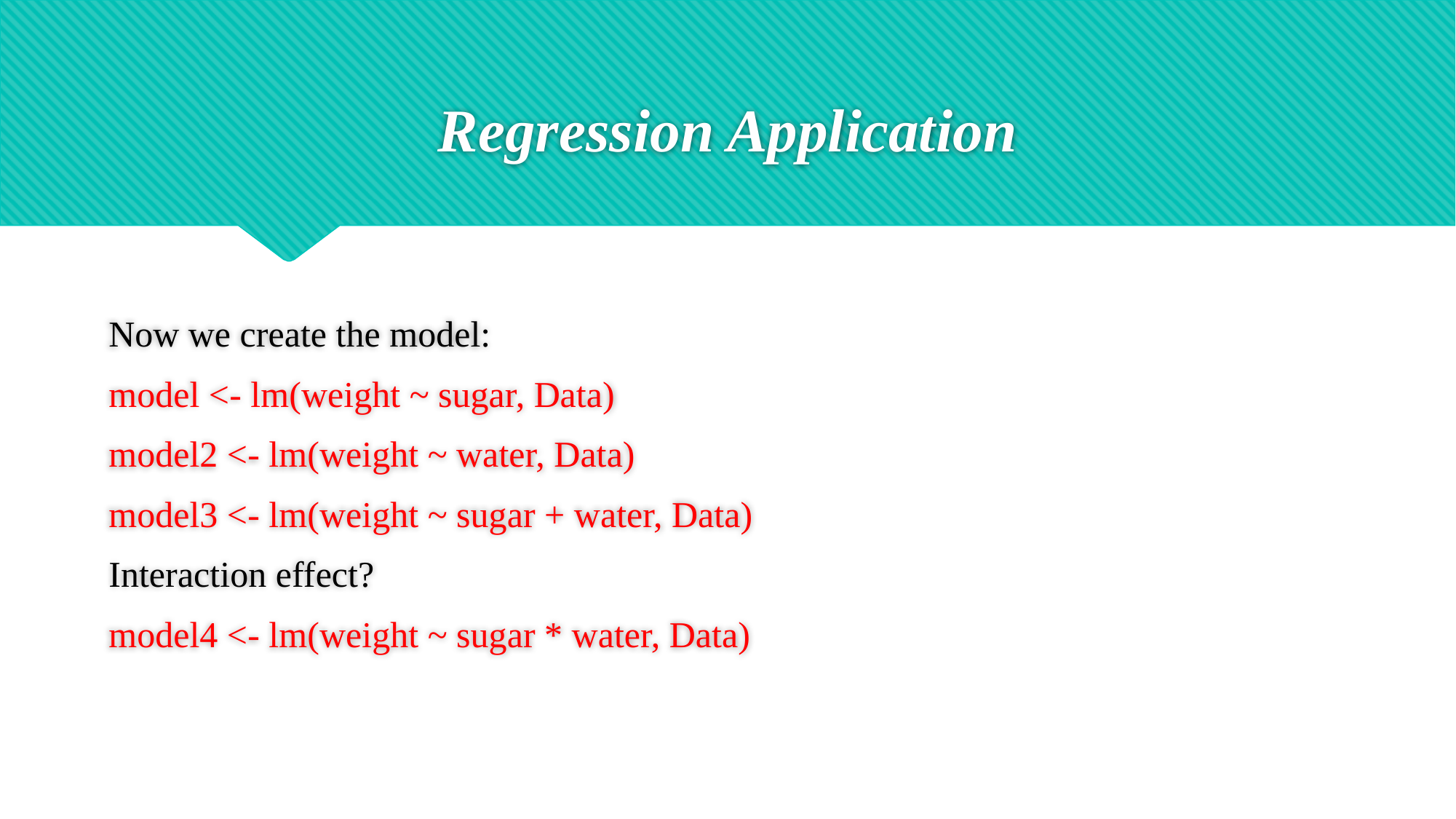

# Regression Application
Now we create the model:
model <- lm(weight ~ sugar, Data)
model2 <- lm(weight ~ water, Data)
model3 <- lm(weight ~ sugar + water, Data)
Interaction effect?
model4 <- lm(weight ~ sugar * water, Data)